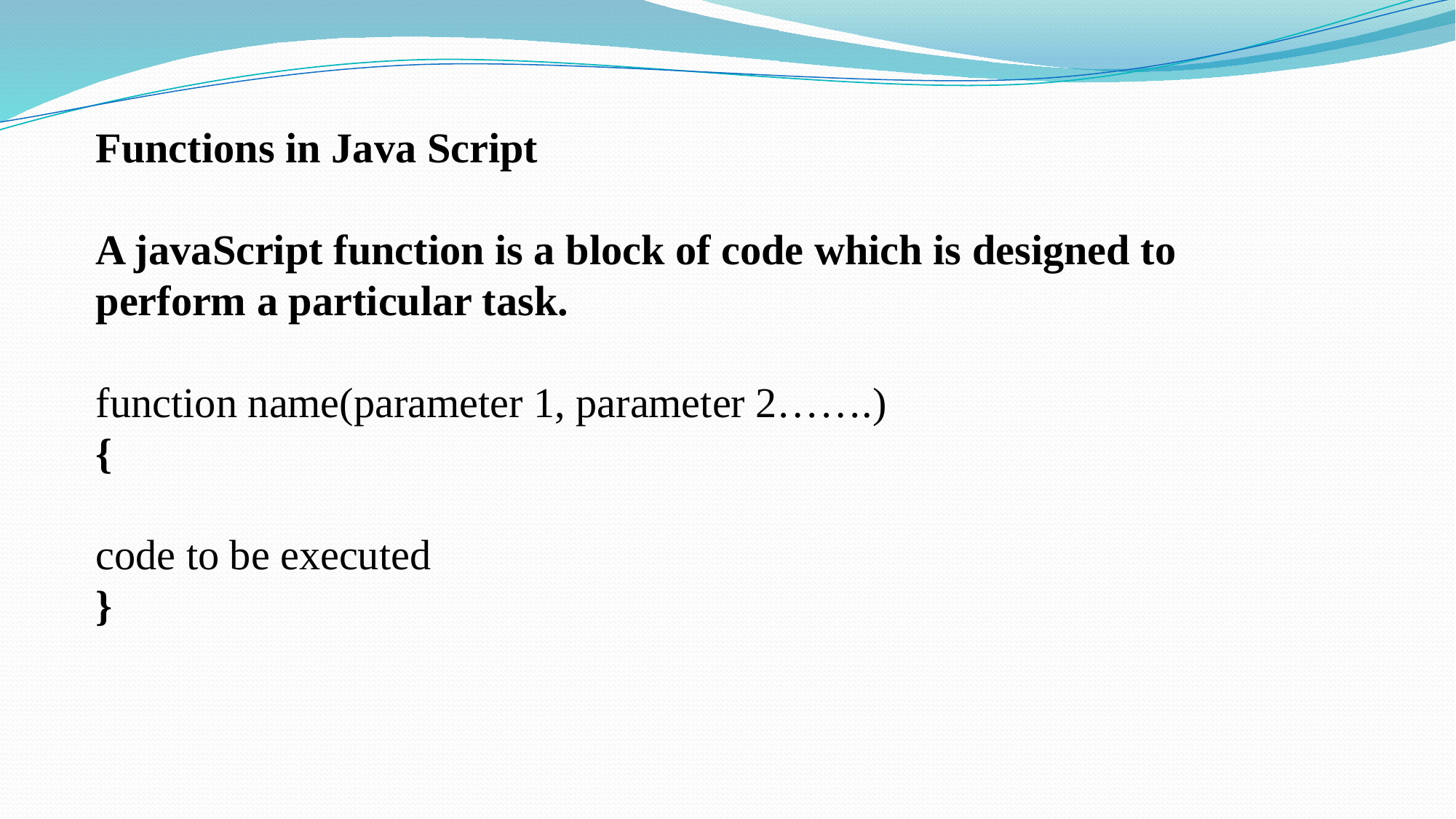

Functions in Java Script

A javaScript function is a block of code which is designed to perform a particular task.

function name(parameter 1, parameter 2…….)
{

code to be executed
}